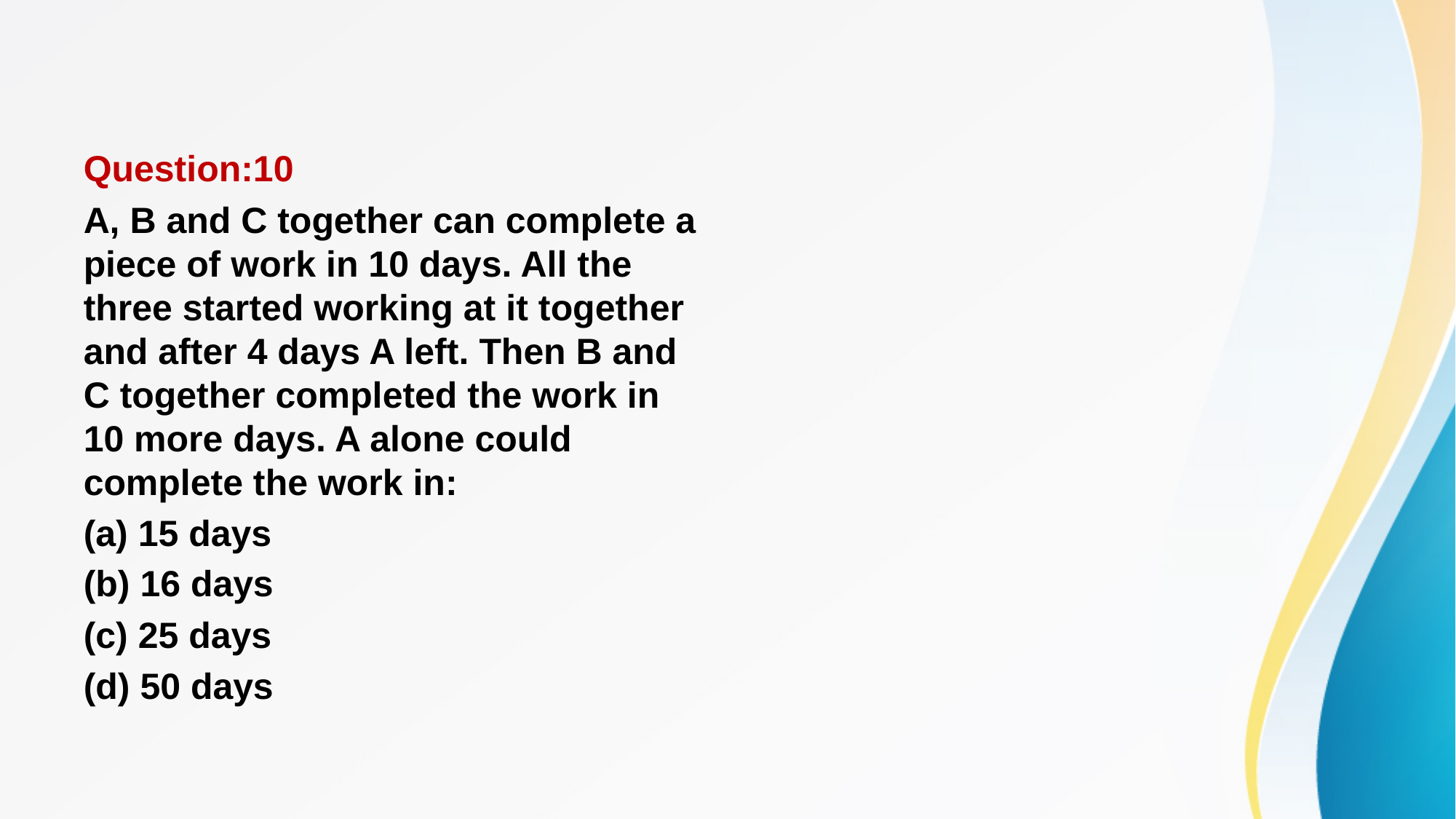

#
Question:10
A, B and C together can complete a piece of work in 10 days. All the three started working at it together and after 4 days A left. Then B and C together completed the work in 10 more days. A alone could complete the work in:
(a) 15 days
(b) 16 days
(c) 25 days
(d) 50 days